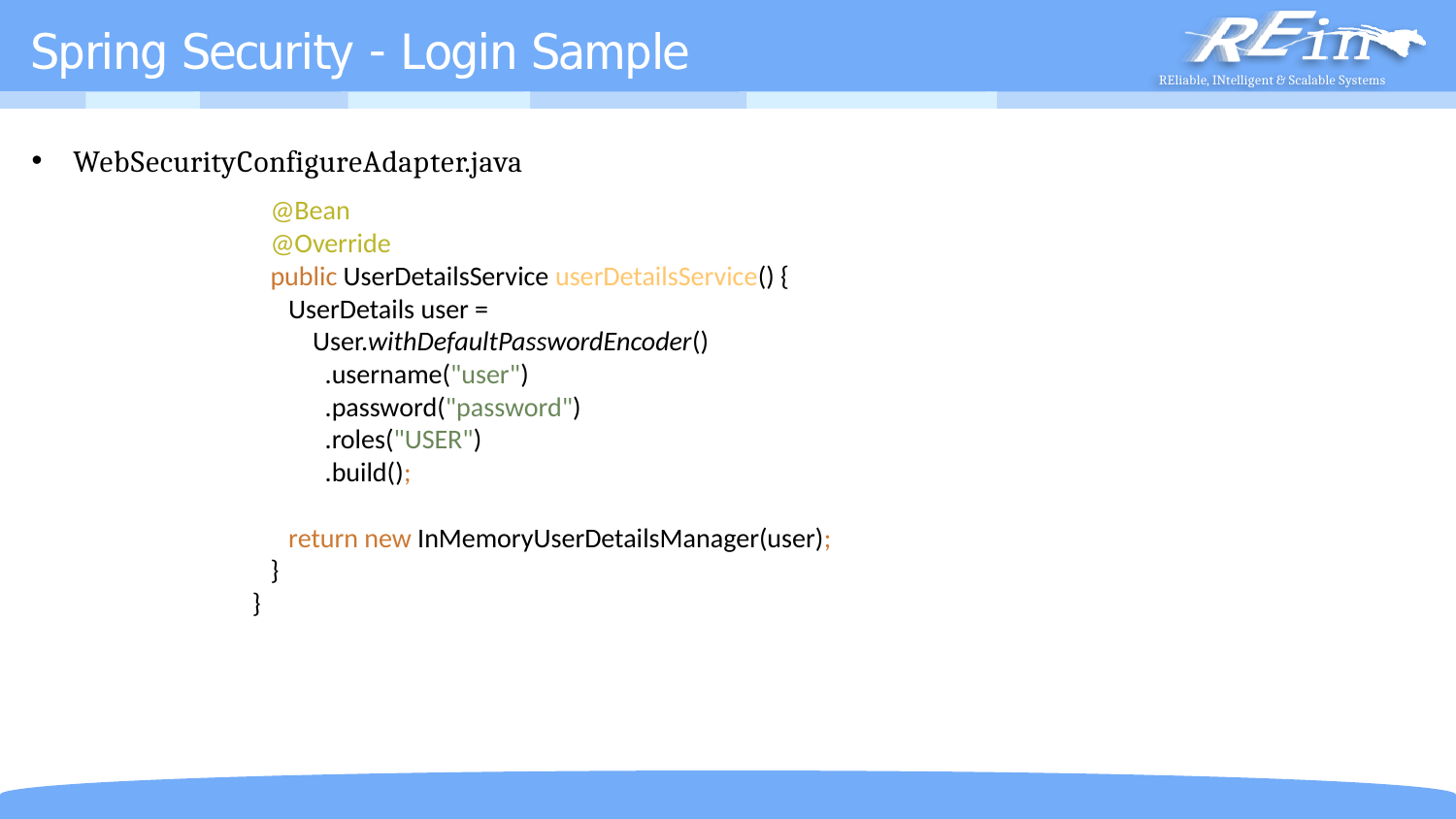

# Spring Security - Login Sample
WebSecurityConfigureAdapter.java
   @Bean
   @Override
   public UserDetailsService userDetailsService() {
      UserDetails user =
          User.withDefaultPasswordEncoder()
            .username("user")
            .password("password")
            .roles("USER")
            .build();
      return new InMemoryUserDetailsManager(user);
   }
}
6